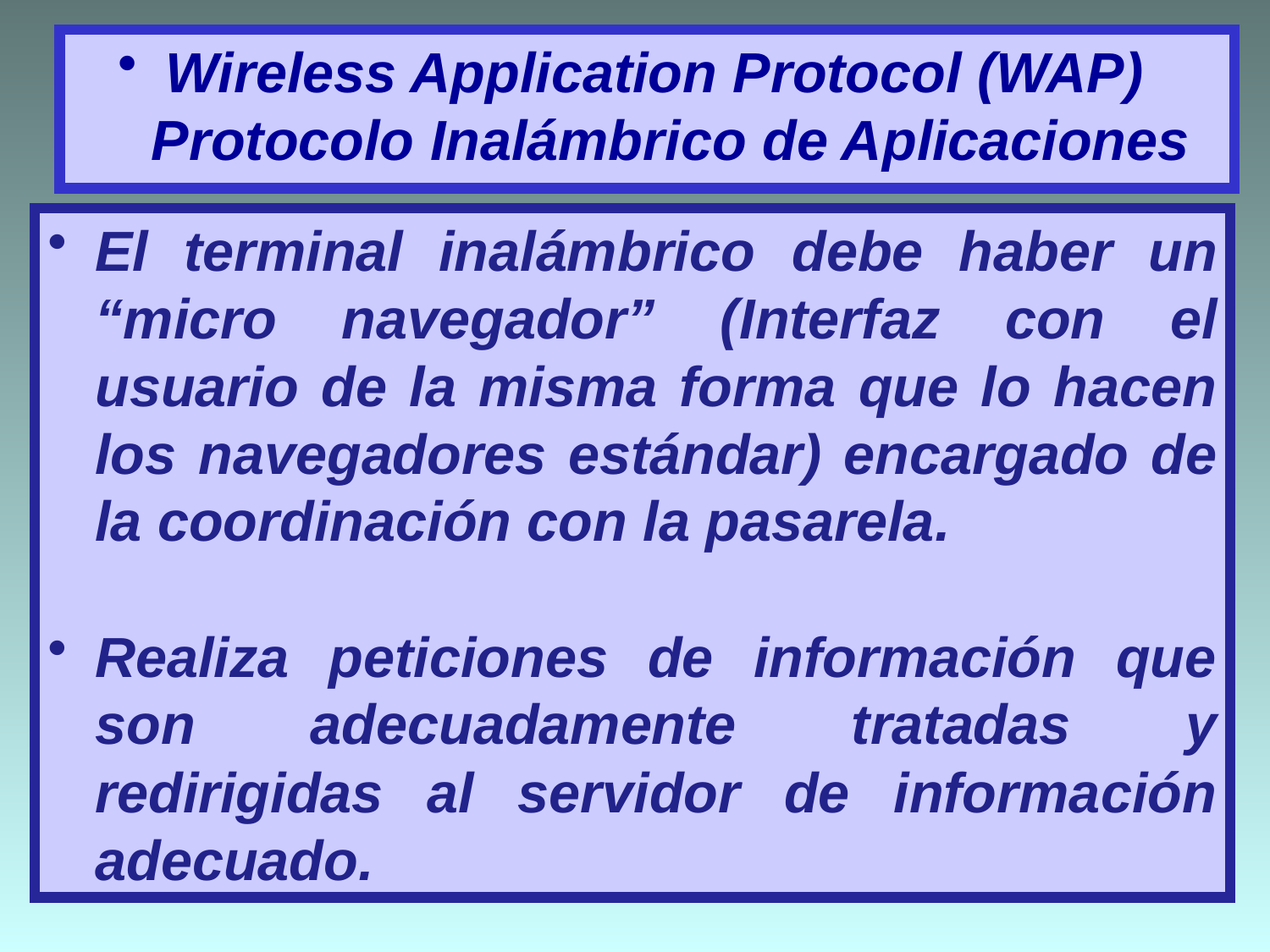

# Wireless Application Protocol (WAP)   Protocolo Inalámbrico de Aplicaciones
El terminal inalámbrico debe haber un “micro navegador” (Interfaz con el usuario de la misma forma que lo hacen los navegadores estándar) encargado de la coordinación con la pasarela.

Realiza peticiones de información que son adecuadamente tratadas y redirigidas al servidor de información adecuado.